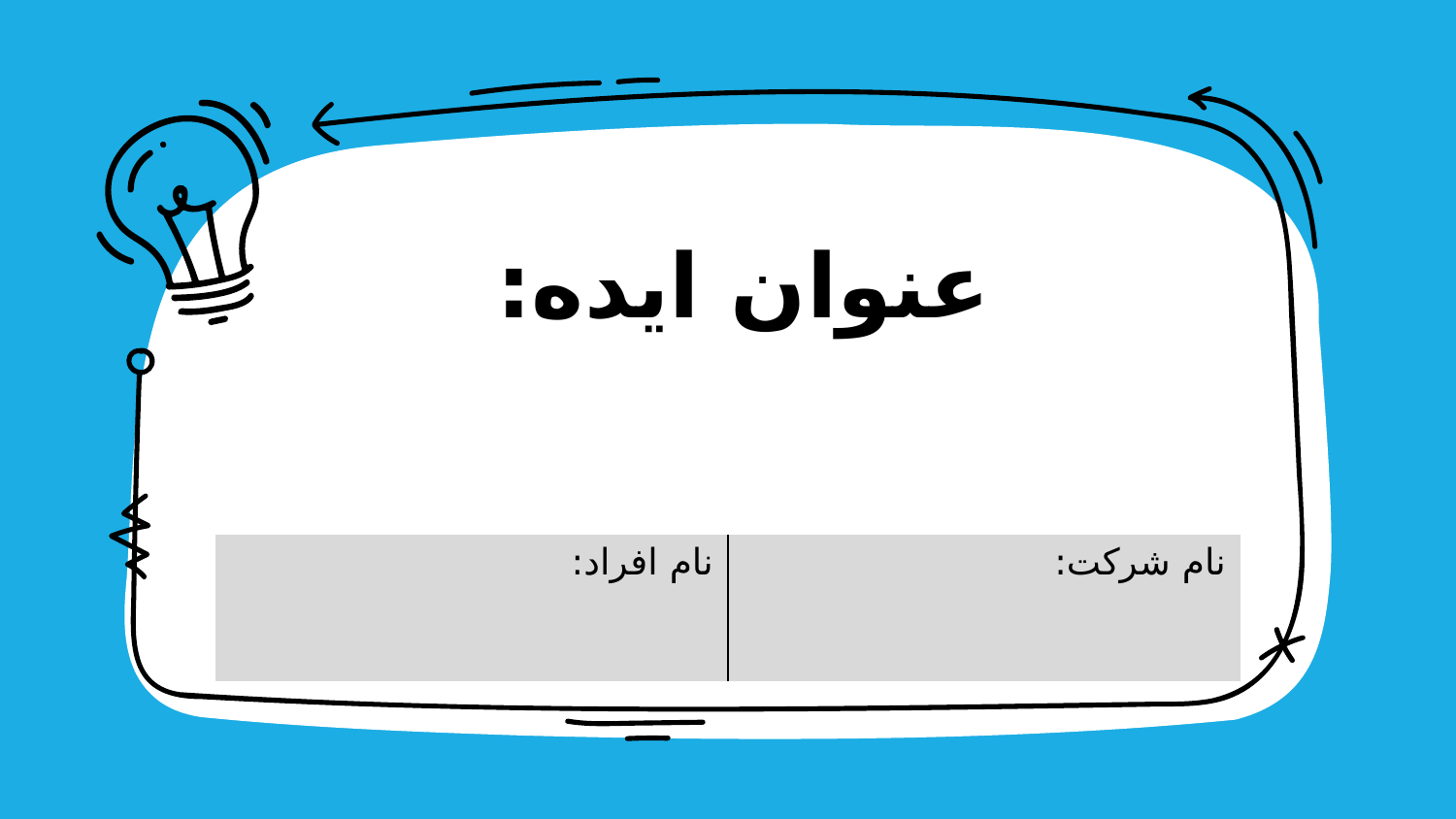

# عنوان ایده:
| نام افراد: | نام شرکت: |
| --- | --- |